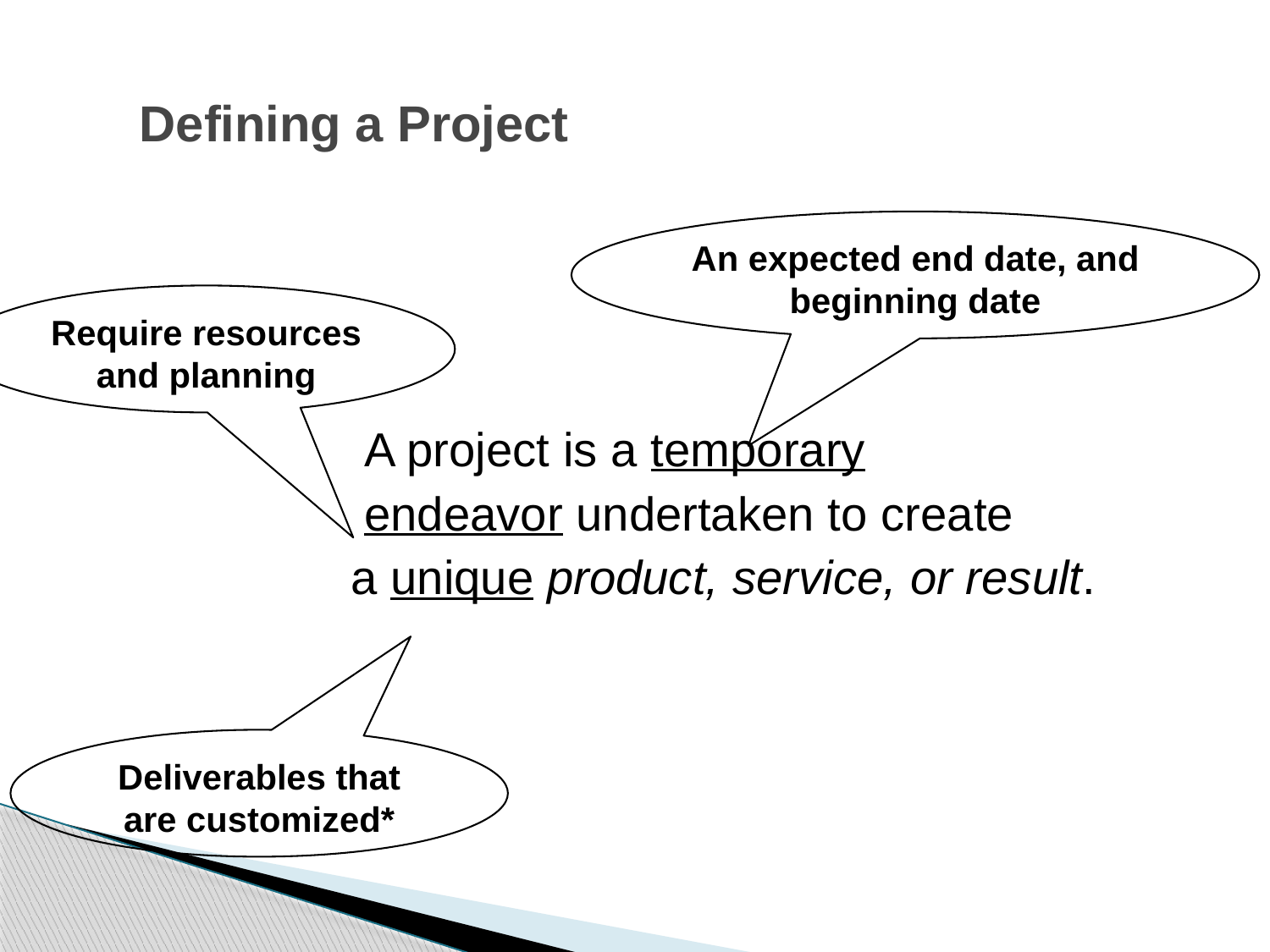

# Defining a Project
An expected end date, and beginning date

Require resources and planning

   A project is a temporary
   endeavor undertaken to create
  a unique product, service, or result.
Deliverables that are customized*